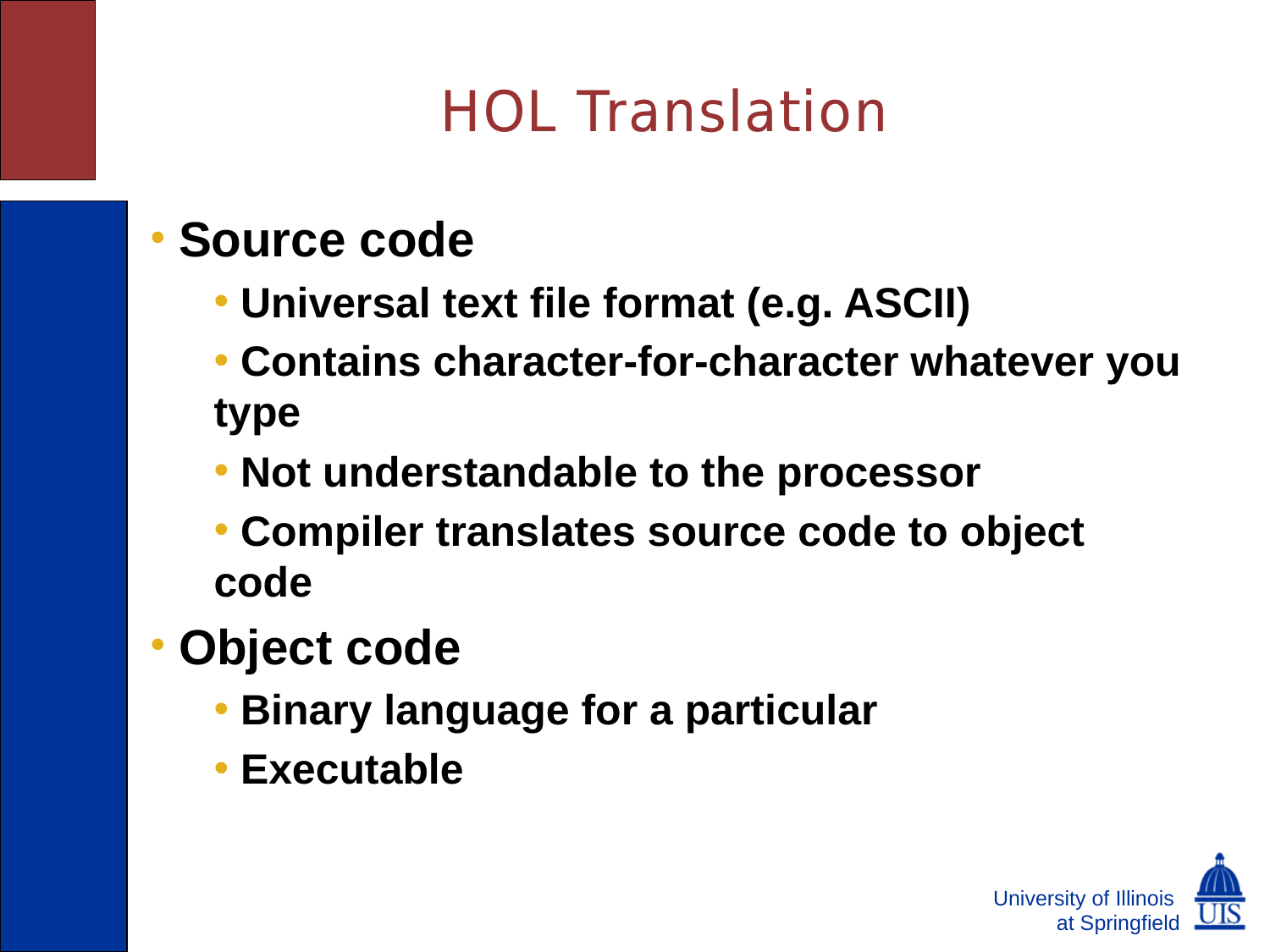

# HOL Translation
 Source code
 Universal text file format (e.g. ASCII)
 Contains character-for-character whatever you type
 Not understandable to the processor
 Compiler translates source code to object code
 Object code
 Binary language for a particular
 Executable